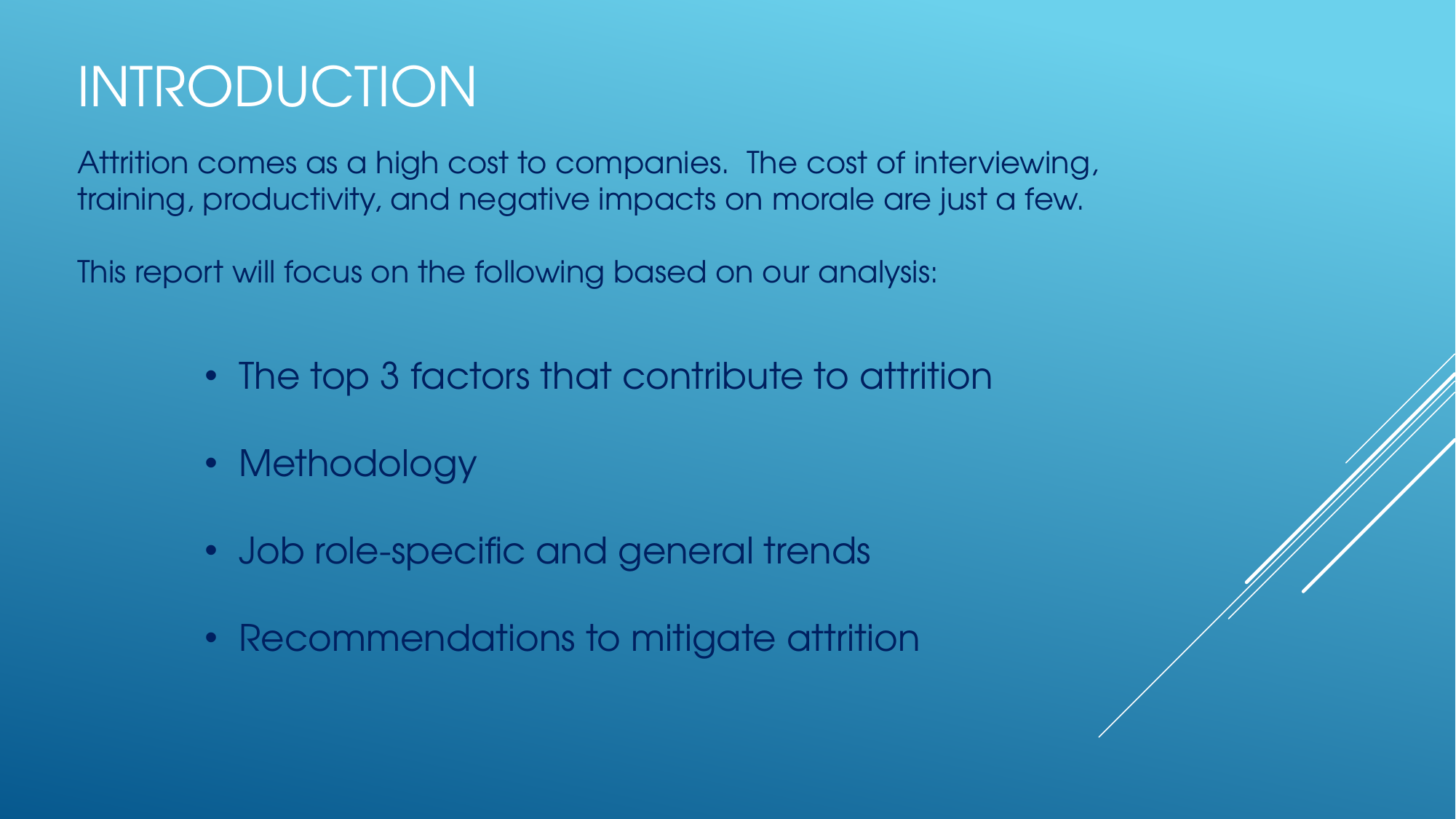

# Introduction
Attrition comes as a high cost to companies.  The cost of interviewing, training, productivity, and negative impacts on morale are just a few.

This report will focus on the following based on our analysis:
The top 3 factors that contribute to attrition

Methodology

Job role-specific and general trends

Recommendations to mitigate attrition